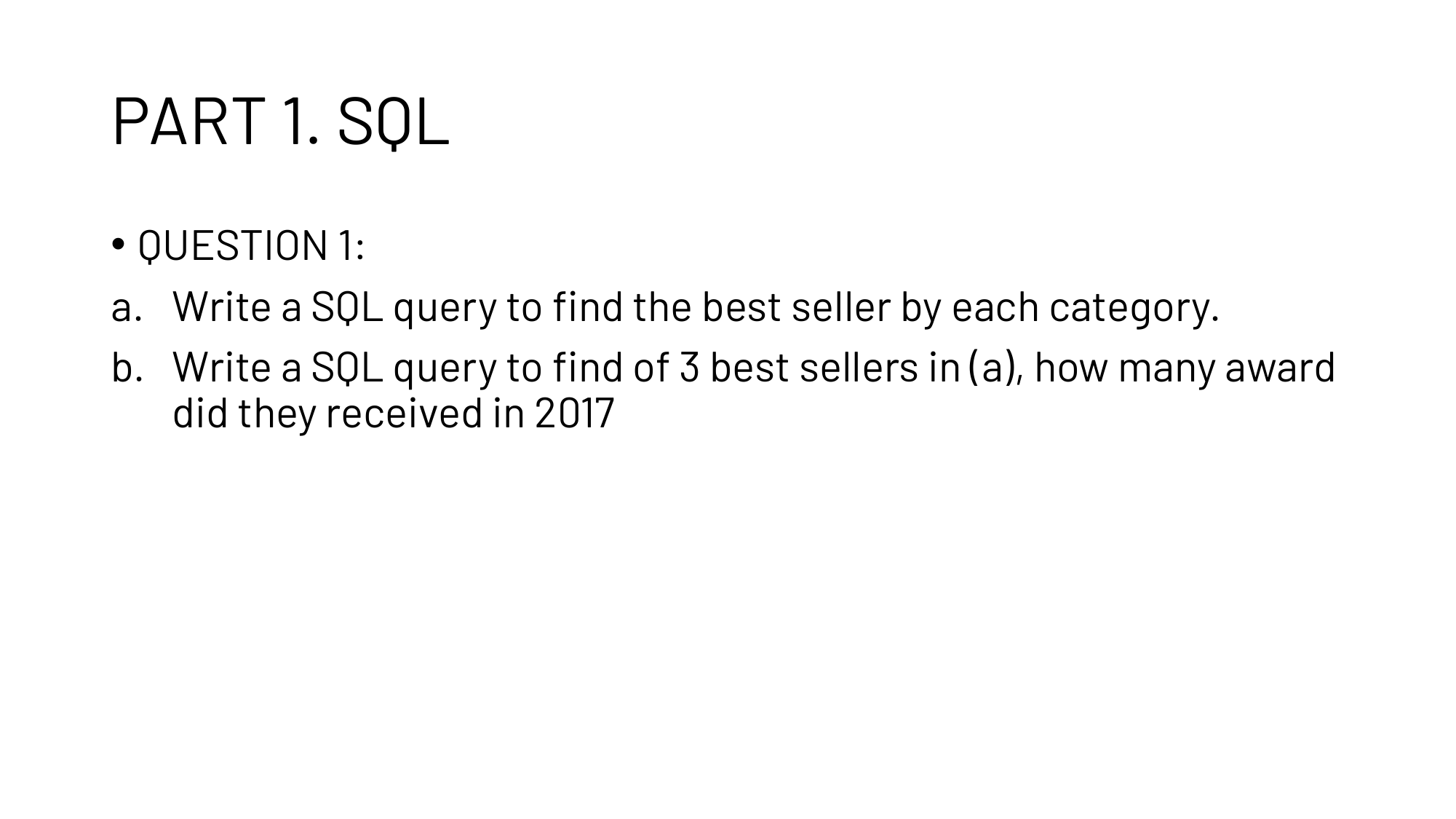

# PART 1. SQL
QUESTION 1:
Write a SQL query to find the best seller by each category.
Write a SQL query to find of 3 best sellers in (a), how many award did they received in 2017